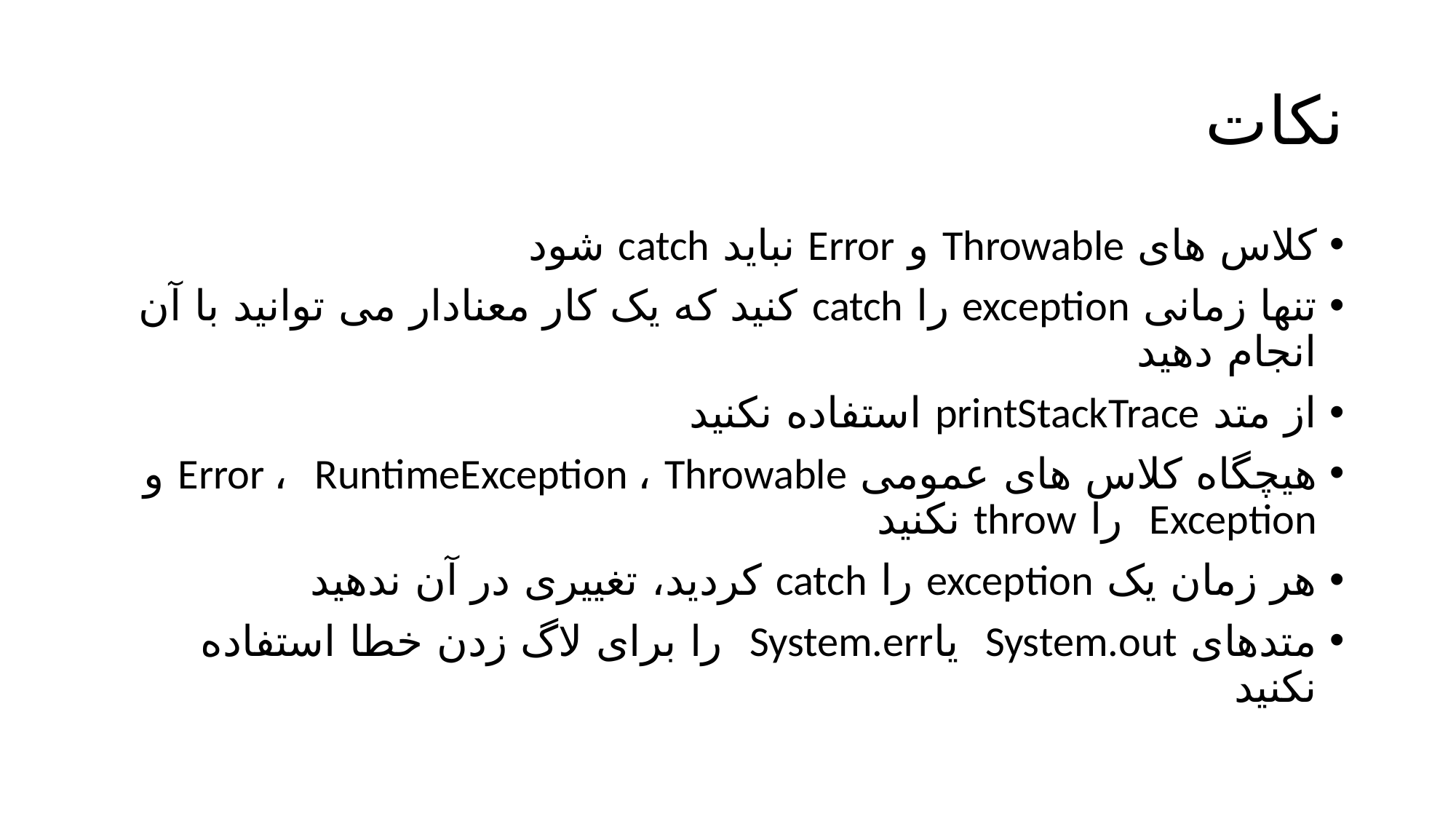

# نکات
کلاس های Throwable و Error نباید catch شود
تنها زمانی exception را catch کنید که یک کار معنادار می توانید با آن انجام دهید
از متد printStackTrace استفاده نکنید
هیچگاه کلاس های عمومی Error ،  RuntimeException ، Throwable و Exception  را throw نکنید
هر زمان یک exception را catch کردید، تغییری در آن ندهید
متدهای System.out  یاSystem.err  را برای لاگ زدن خطا استفاده نکنید